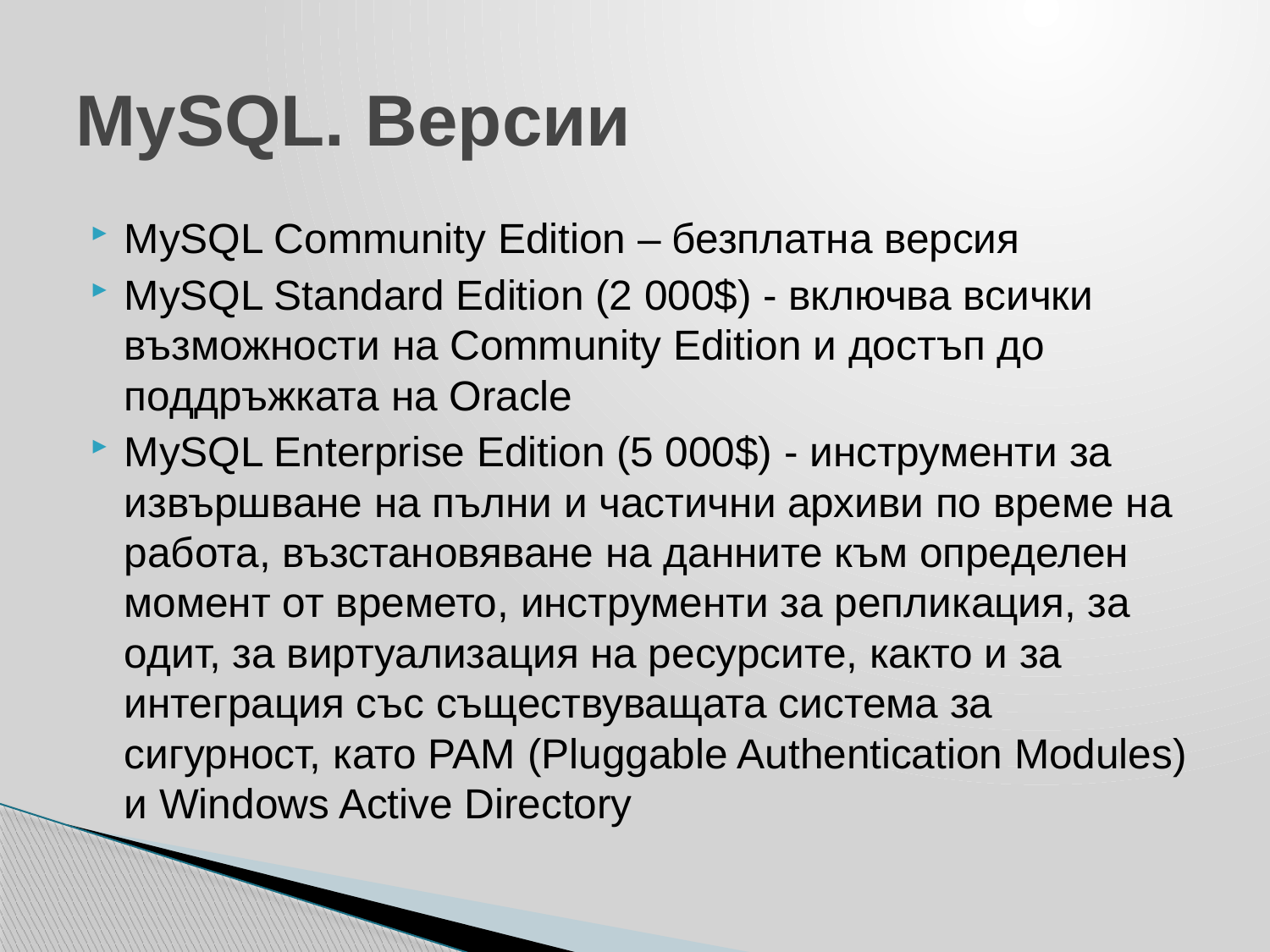

# MySQL. Версии
MySQL Community Edition – безплатна версия
MySQL Standard Edition (2 000$) - включва всички възможности на Community Edition и достъп до поддръжката на Oracle
MySQL Enterprise Edition (5 000$) - инструменти за извършване на пълни и частични архиви по време на работа, възстановяване на данните към определен момент от времето, инструменти за репликация, за одит, за виртуализация на ресурсите, както и за интеграция със съществуващата система за сигурност, като PAM (Pluggable Authentication Modules) и Windows Active Directory